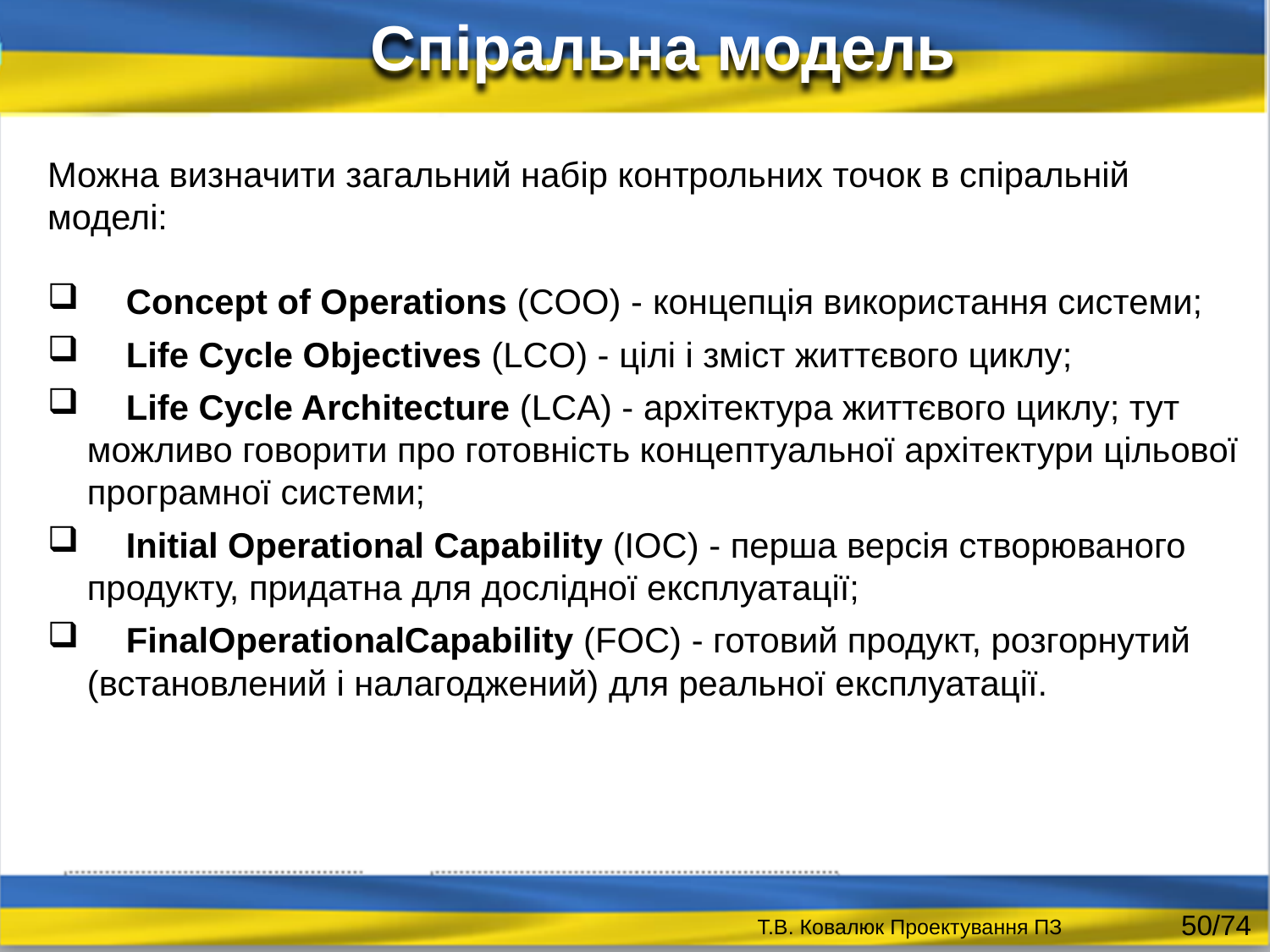

Спіральна модель
Можна визначити загальний набір контрольних точок в спіральній моделі:

    Concept of Operations (COO) - концепція використання системи;
    Life Cycle Objectives (LCO) - цілі і зміст життєвого циклу;
    Life Cycle Architecture (LCA) - архітектура життєвого циклу; тут можливо говорити про готовність концептуальної архітектури цільової програмної системи;
    Initial Operational Capability (IOC) - перша версія створюваного продукту, придатна для дослідної експлуатації;
    FinalOperationalCapability (FOC) - готовий продукт, розгорнутий (встановлений і налагоджений) для реальної експлуатації.